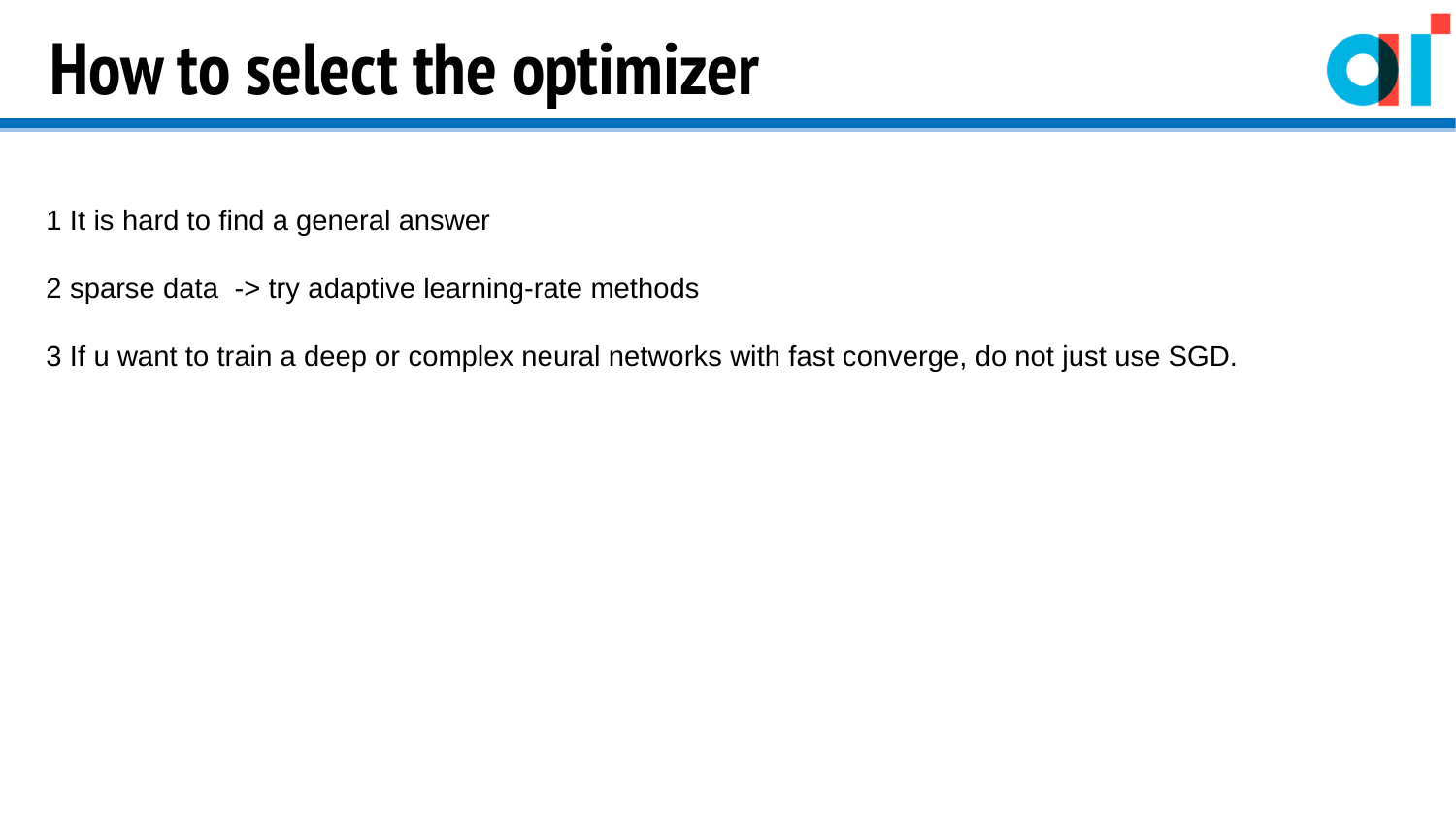

How to select the optimizer

1 It is hard to find a general answer

2 sparse data  -> try adaptive learning-rate methods

3 If u want to train a deep or complex neural networks with fast converge, do not just use SGD.